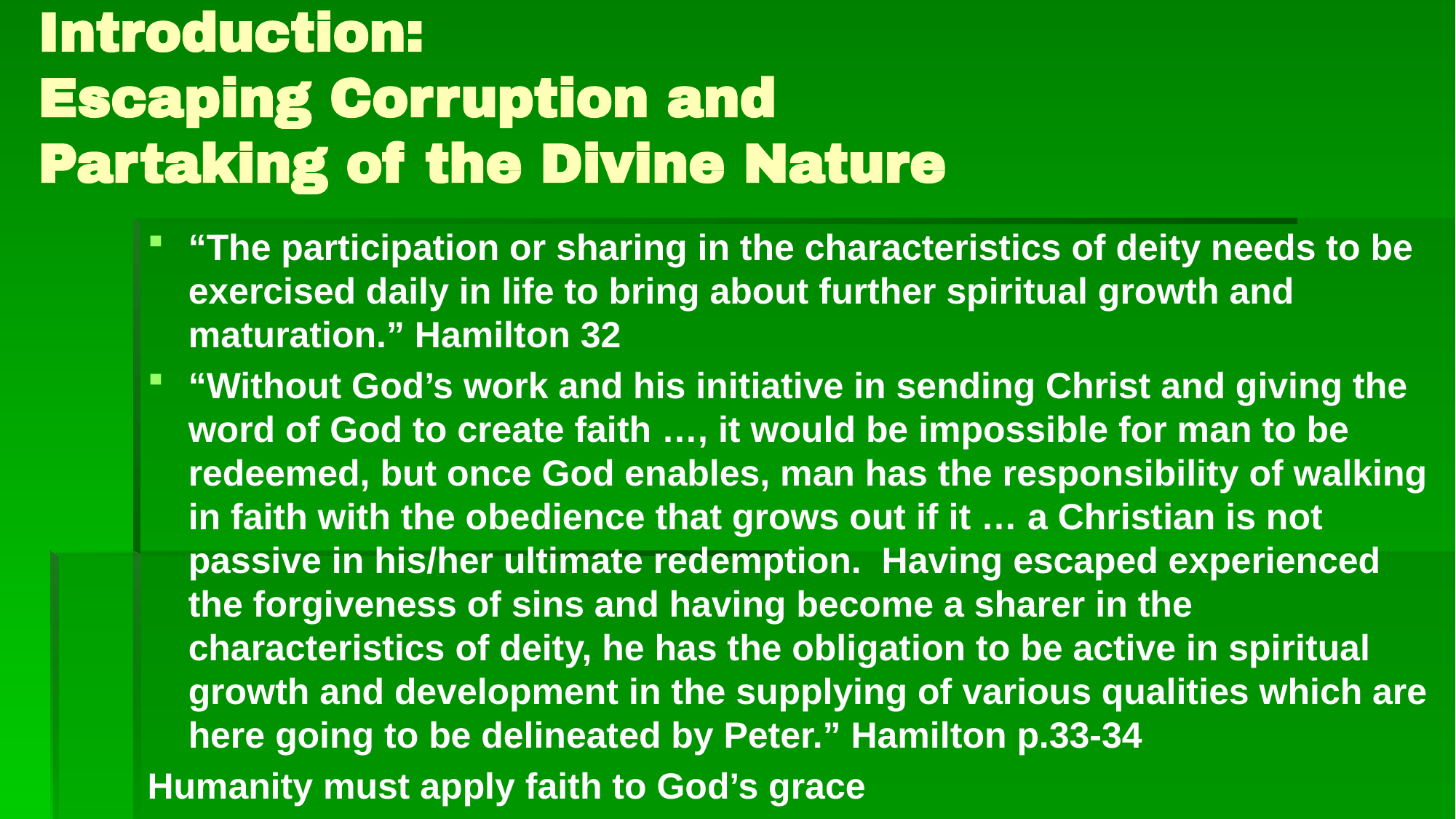

# Introduction: Escaping Corruption and Partaking of the Divine Nature
“The participation or sharing in the characteristics of deity needs to be exercised daily in life to bring about further spiritual growth and maturation.” Hamilton 32
“Without God’s work and his initiative in sending Christ and giving the word of God to create faith …, it would be impossible for man to be redeemed, but once God enables, man has the responsibility of walking in faith with the obedience that grows out if it … a Christian is not passive in his/her ultimate redemption.  Having escaped experienced the forgiveness of sins and having become a sharer in the characteristics of deity, he has the obligation to be active in spiritual growth and development in the supplying of various qualities which are here going to be delineated by Peter.” Hamilton p.33-34
Humanity must apply faith to God’s grace